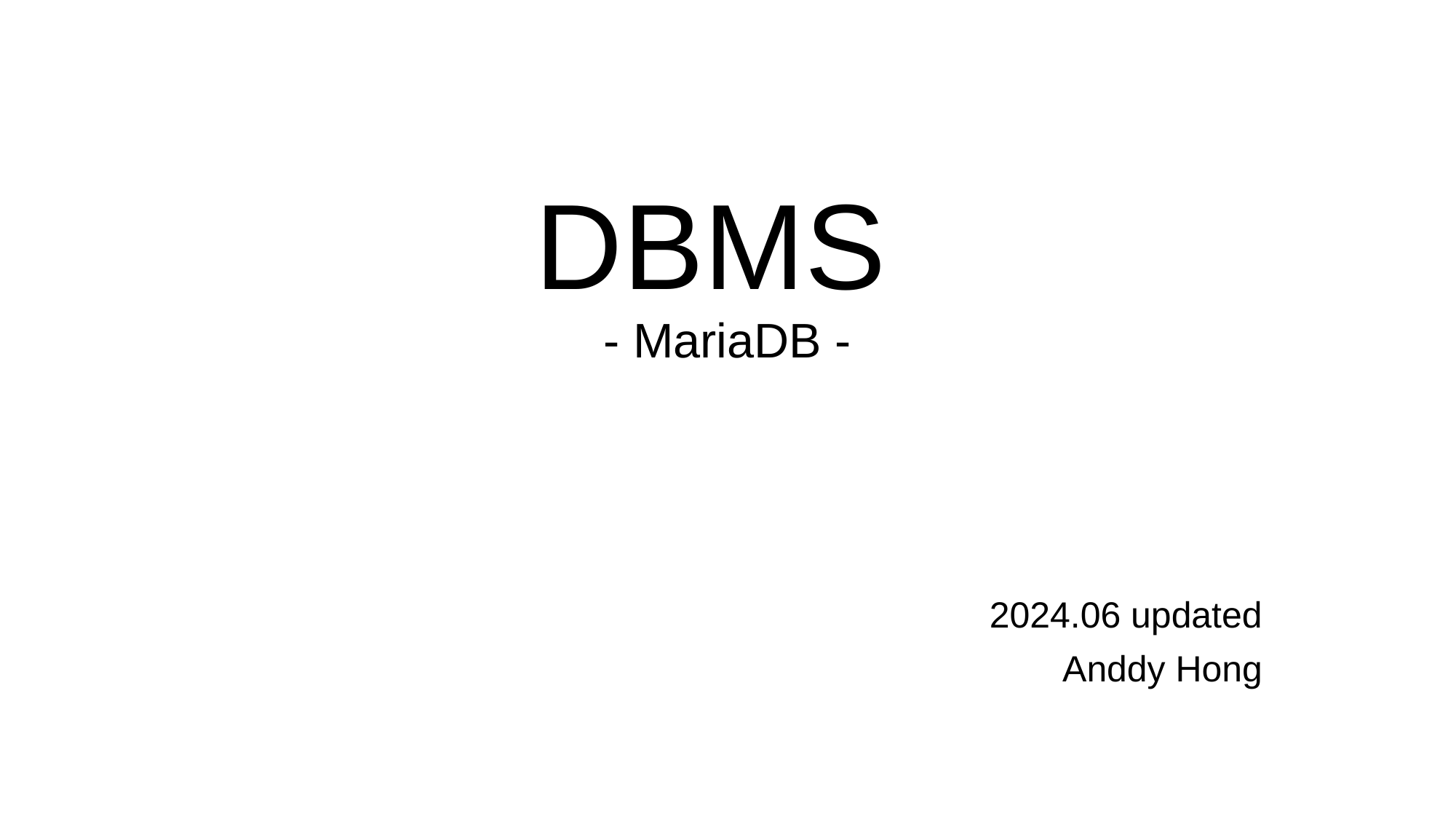

# DBMS - MariaDB -
2024.06 updated
Anddy Hong